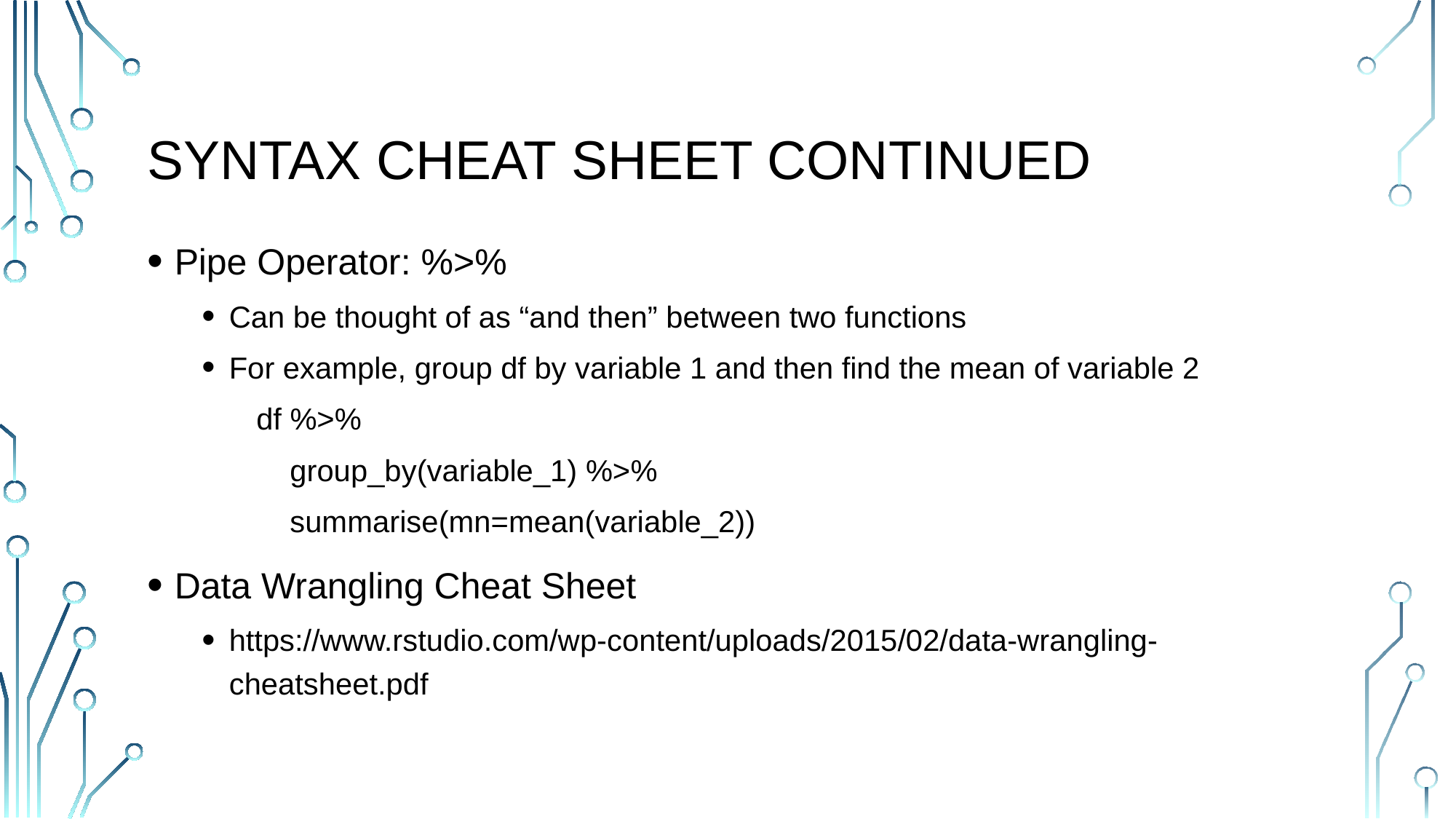

# Syntax cheat sheet continued

Pipe Operator: %>%
Can be thought of as “and then” between two functions
For example, group df by variable 1 and then find the mean of variable 2
df %>%
    group_by(variable_1) %>%
    summarise(mn=mean(variable_2))
Data Wrangling Cheat Sheet
https://www.rstudio.com/wp-content/uploads/2015/02/data-wrangling-cheatsheet.pdf